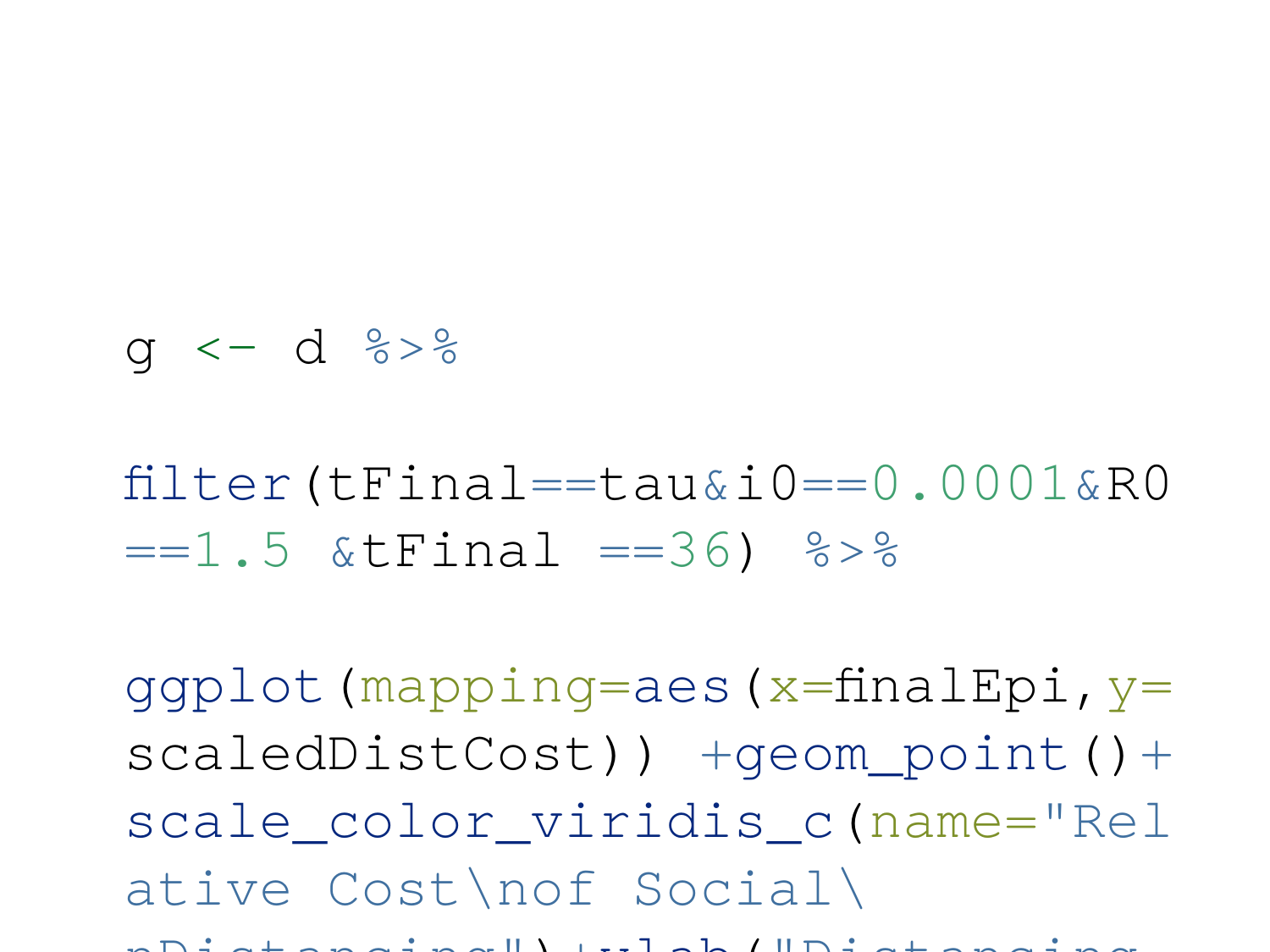

g <- d %>%
  filter(tFinal==tau&i0==0.0001&R0==1.5 &tFinal ==36) %>%
  ggplot(mapping=aes(x=finalEpi,y=scaledDistCost)) +geom_point()+ scale_color_viridis_c(name="Relative Cost\nof Social\nDistancing")+ylab("Distancing Cost\n(Arbitrary Units)")+xlab("Proportion Infected")+ggtitle("Pareto-Optimum")
g